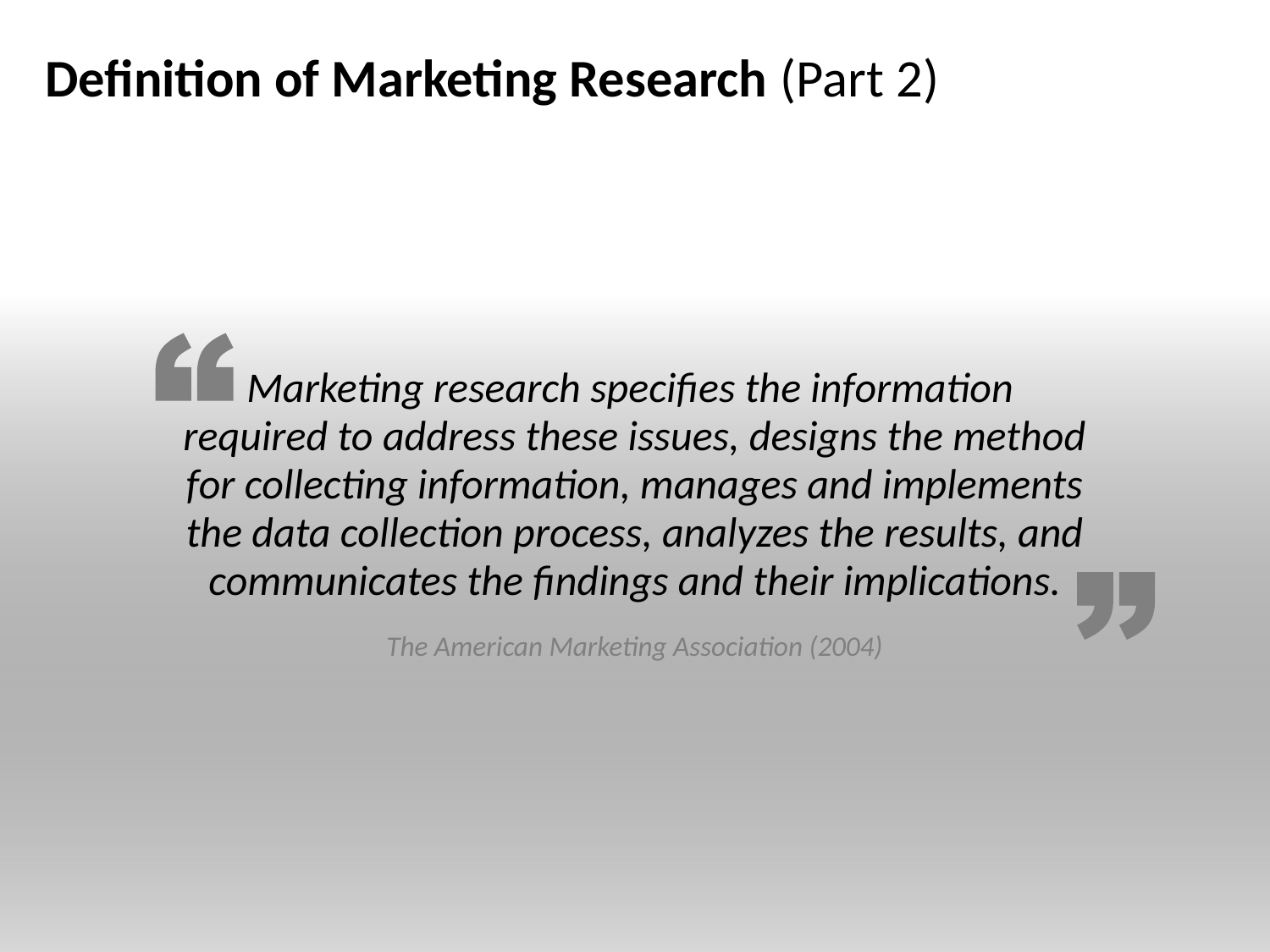

# Definition of Marketing Research (Part 2)

Marketing research specifies the information
required to address these issues, designs the method for collecting information, manages and implements the data collection process, analyzes the results, and communicates the findings and their implications.

The American Marketing Association (2004)